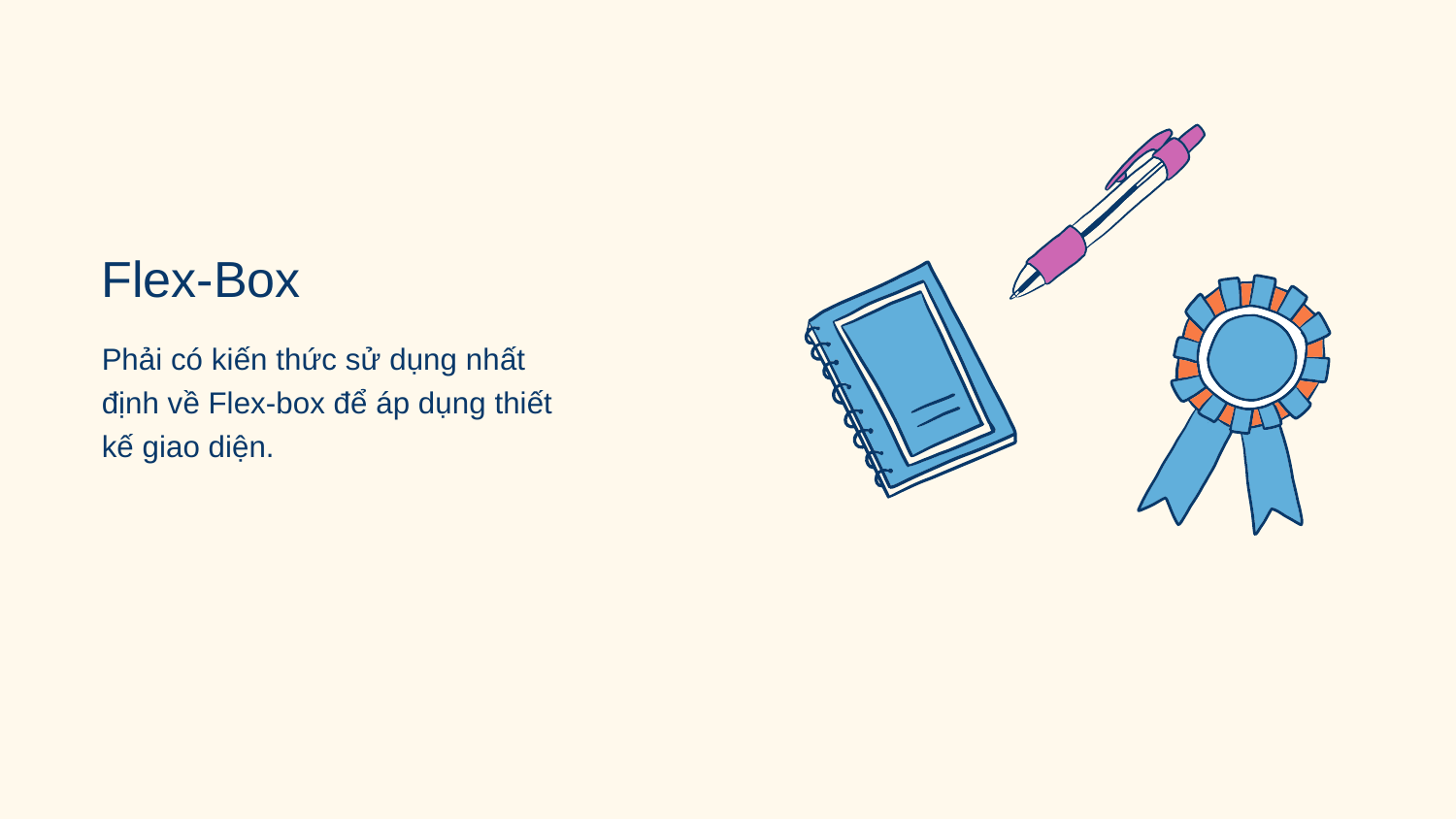

Flex-Box
Phải có kiến thức sử dụng nhất định về Flex-box để áp dụng thiết kế giao diện.